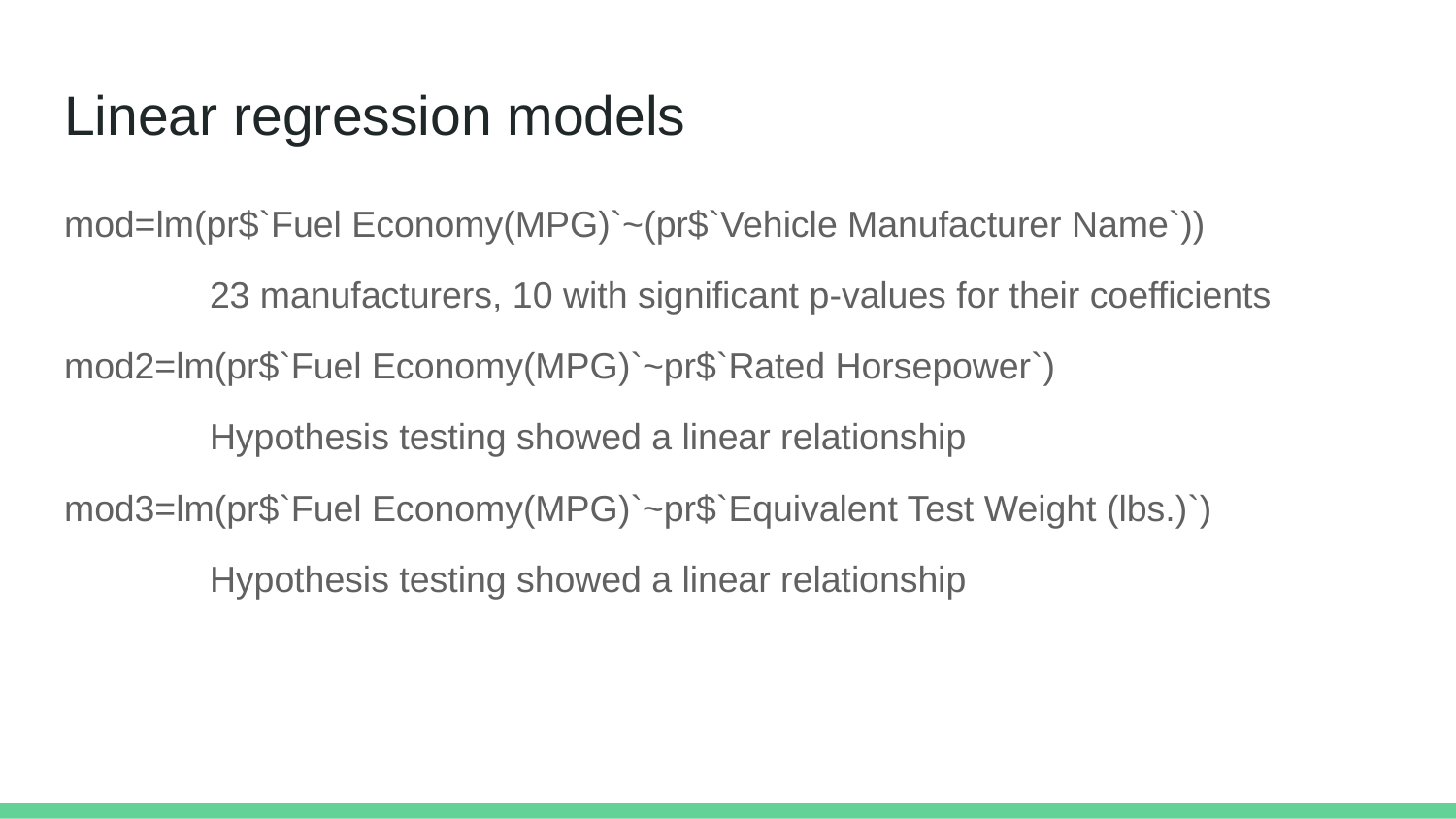

# Linear regression models
mod=lm(pr$`Fuel Economy(MPG)`~(pr$`Vehicle Manufacturer Name`))
	23 manufacturers, 10 with significant p-values for their coefficients
mod2=lm(pr$`Fuel Economy(MPG)`~pr$`Rated Horsepower`)
	Hypothesis testing showed a linear relationship
mod3=lm(pr$`Fuel Economy(MPG)`~pr$`Equivalent Test Weight (lbs.)`)
	Hypothesis testing showed a linear relationship